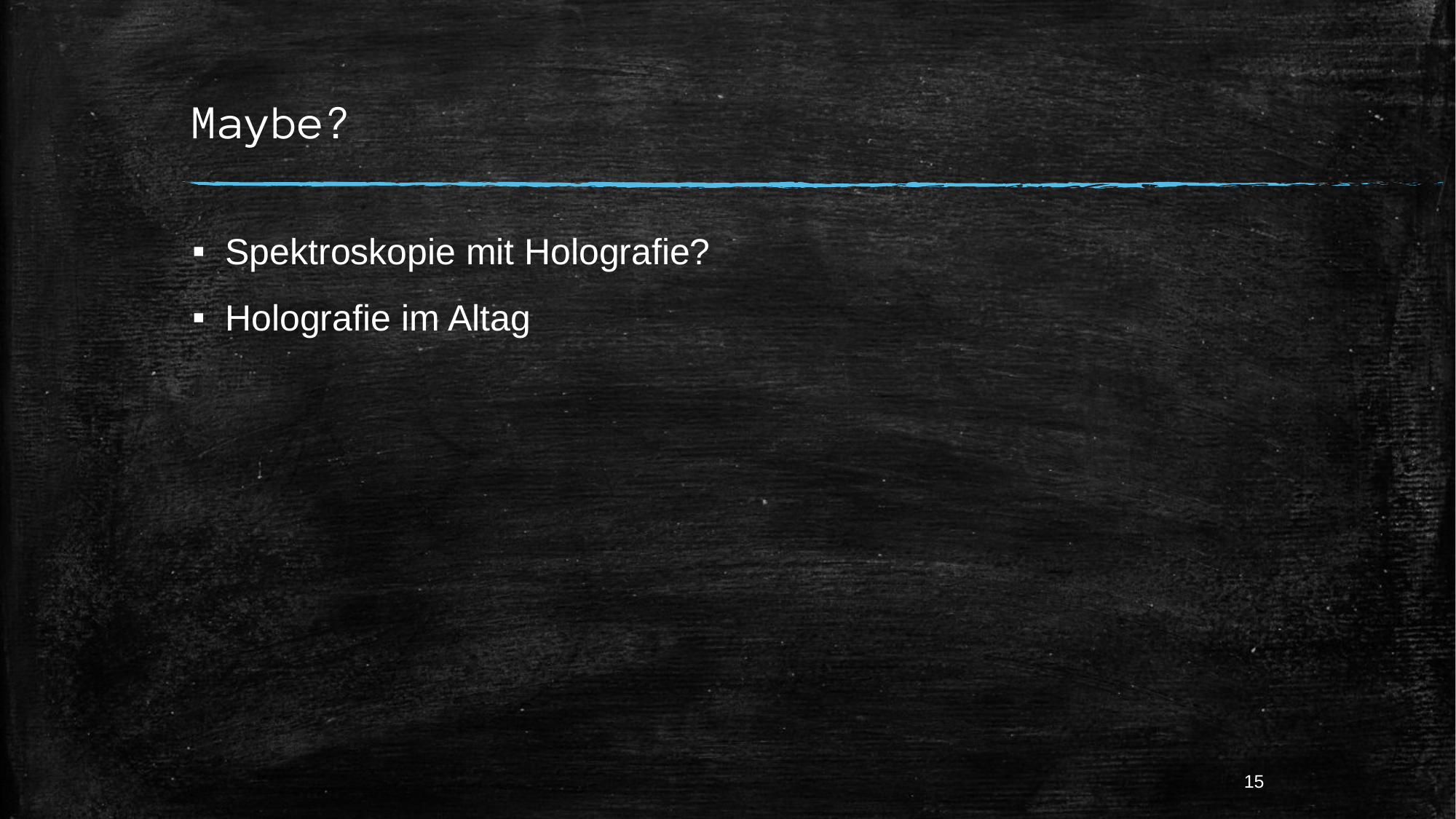

# Maybe?
Spektroskopie mit Holografie?
Holografie im Altag

15